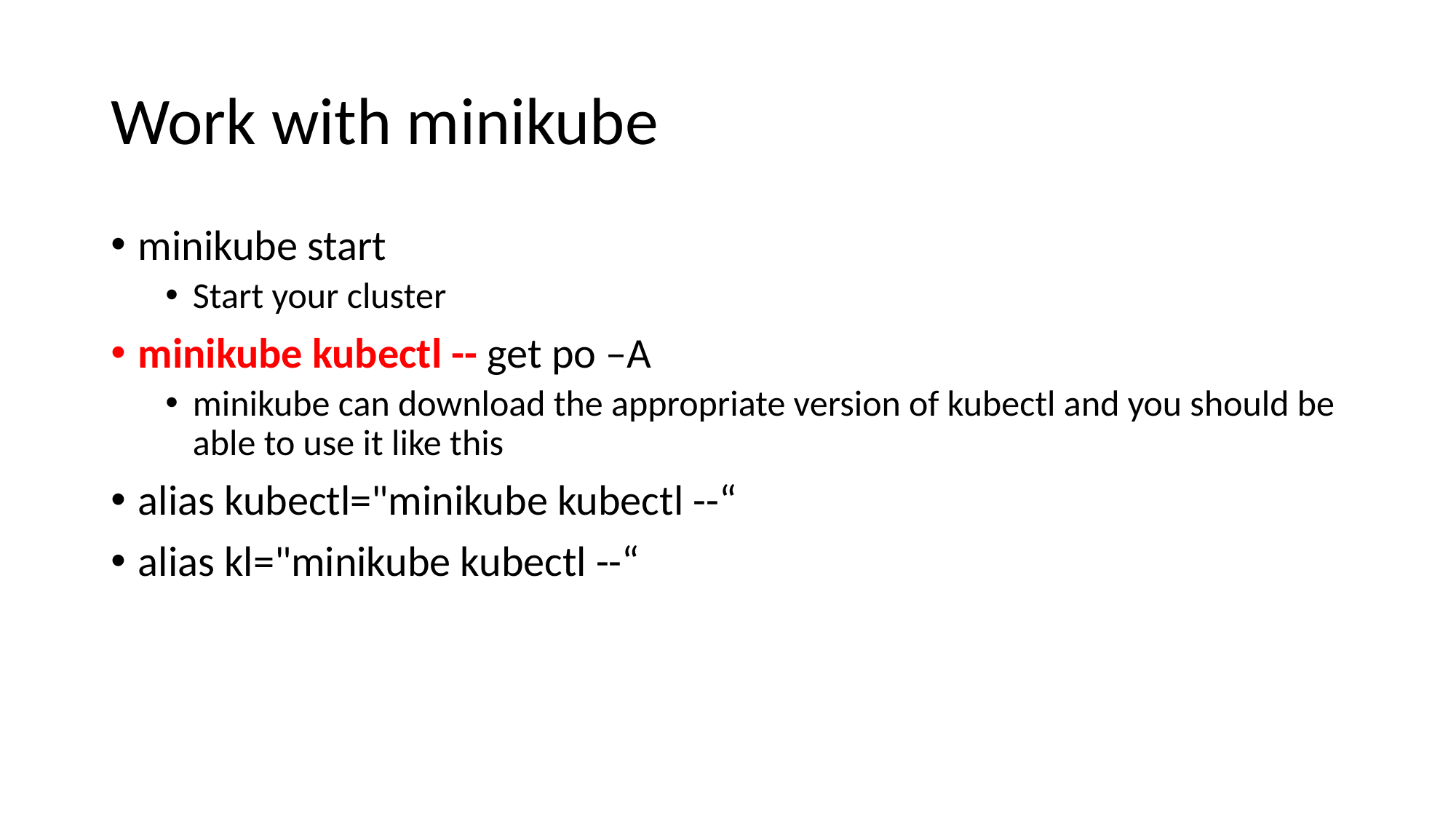

# Work with minikube
minikube start
Start your cluster
minikube kubectl -- get po –A
minikube can download the appropriate version of kubectl and you should be able to use it like this
alias kubectl="minikube kubectl --“
alias kl="minikube kubectl --“